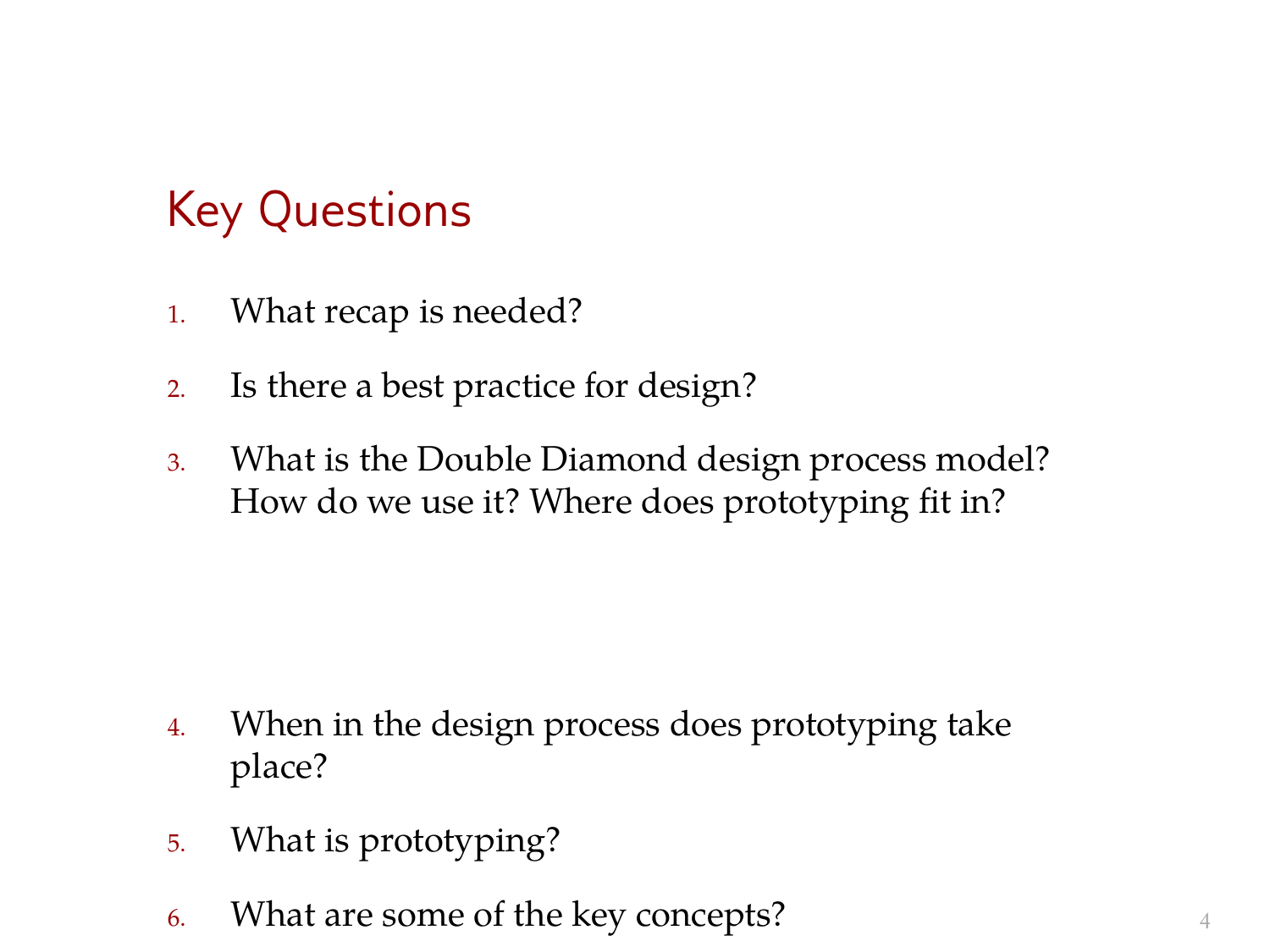

# Key Questions
What recap is needed?
Is there a best practice for design?
What is the Double Diamond design process model? How do we use it? Where does prototyping fit in?

When in the design process does prototyping take place?
What is prototyping?
What are some of the key concepts?

4